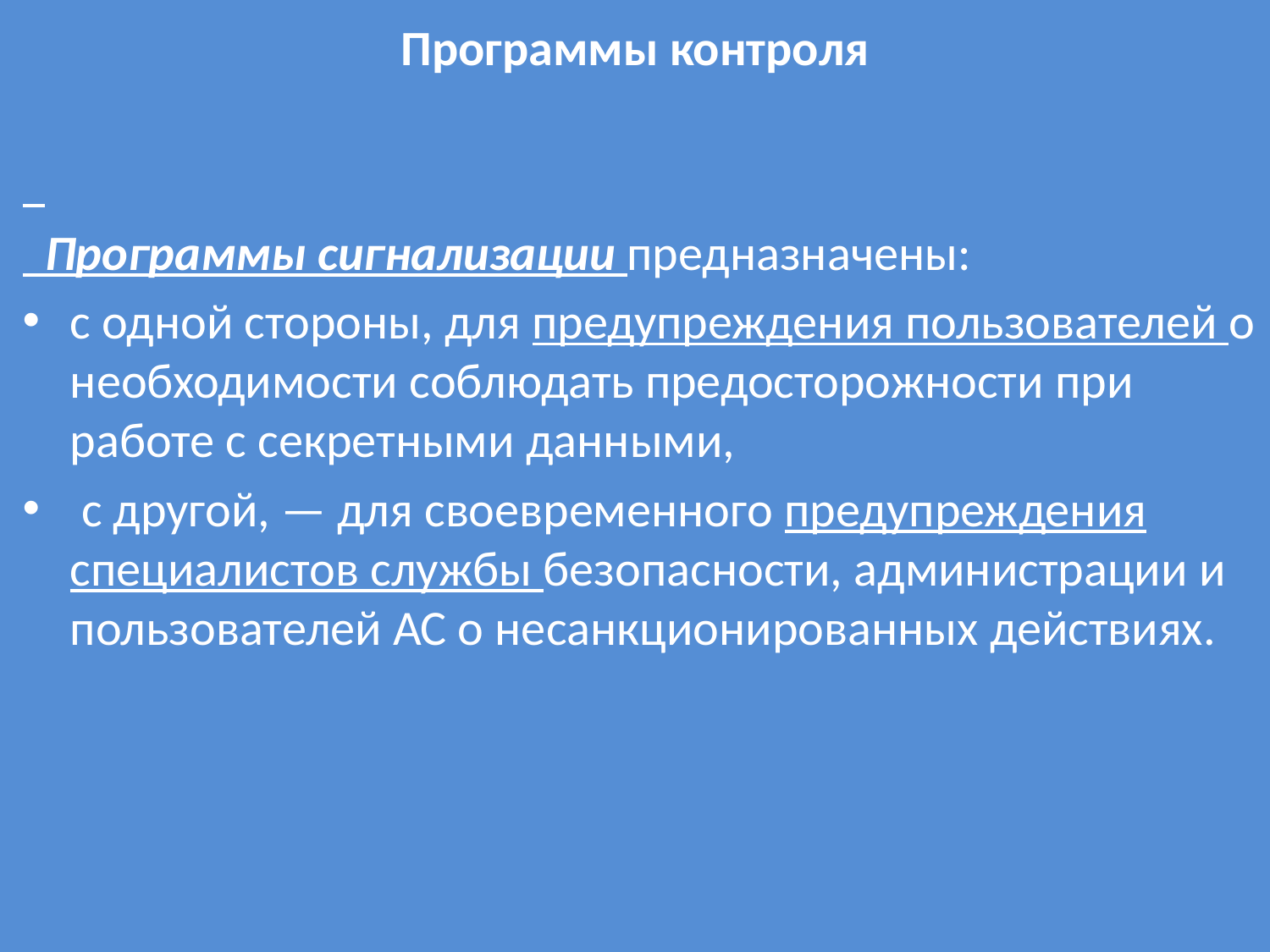

# Программы контроля

  Программы сигнализации предназначены:
с одной стороны, для предупреждения пользователей о необходимости соблюдать предосторожности при работе с секретными данными,
 с другой, — для своевременного предупреждения специалистов службы безопасности, администрации и пользователей АС о несанкционированных действиях.